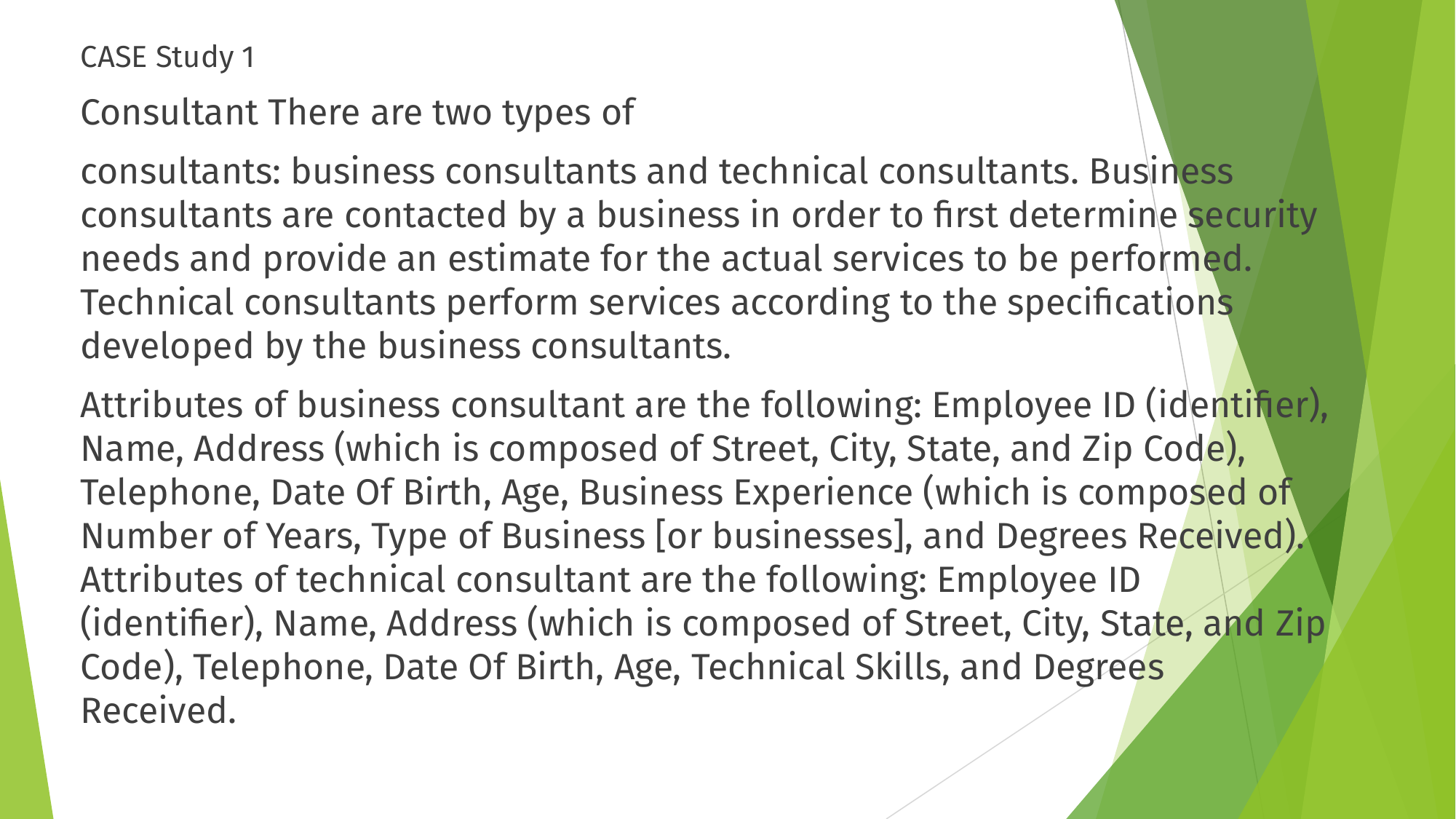

CASE Study 1
Consultant There are two types of
consultants: business consultants and technical consultants. Business consultants are contacted by a business in order to first determine security needs and provide an estimate for the actual services to be performed. Technical consultants perform services according to the specifications developed by the business consultants.
Attributes of business consultant are the following: Employee ID (identifier), Name, Address (which is composed of Street, City, State, and Zip Code), Telephone, Date Of Birth, Age, Business Experience (which is composed of Number of Years, Type of Business [or businesses], and Degrees Received). Attributes of technical consultant are the following: Employee ID (identifier), Name, Address (which is composed of Street, City, State, and Zip Code), Telephone, Date Of Birth, Age, Technical Skills, and Degrees Received.